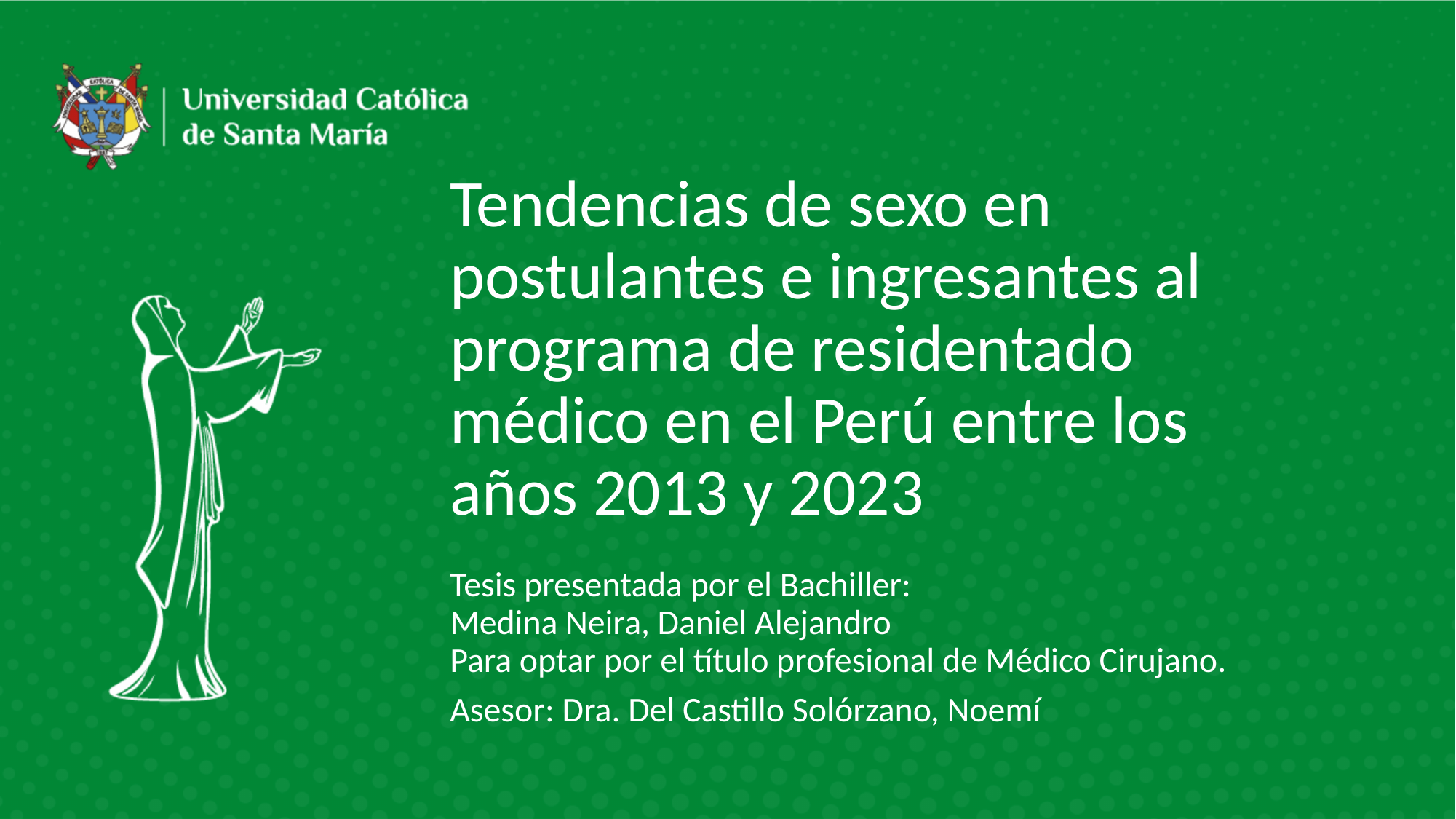

# Tendencias de sexo en postulantes e ingresantes al programa de residentado médico en el Perú entre los años 2013 y 2023
Tesis presentada por el Bachiller:
Medina Neira, Daniel Alejandro
Para optar por el título profesional de Médico Cirujano.
Asesor: Dra. Del Castillo Solórzano, Noemí